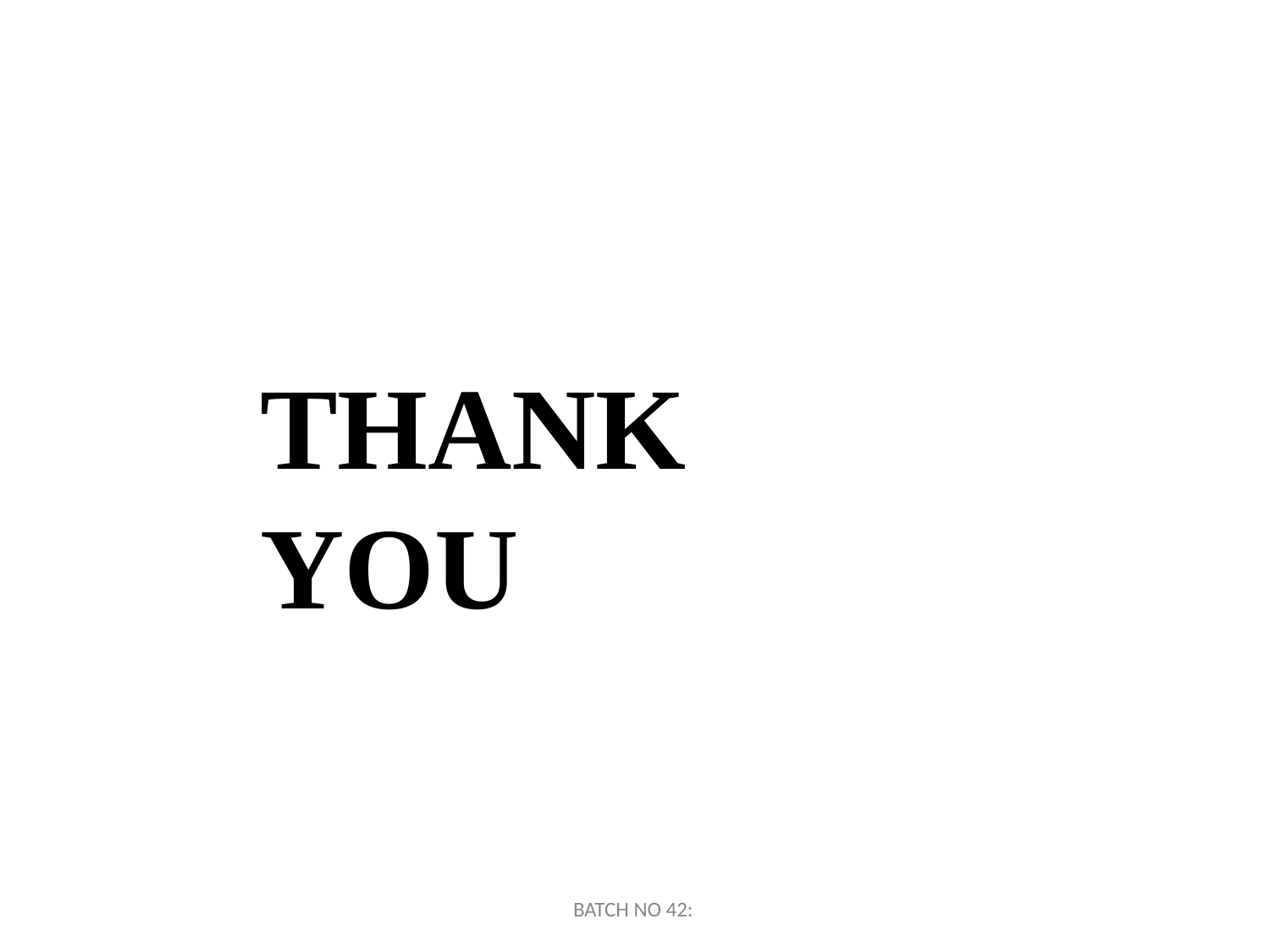

# THANK YOU

BATCH NO 42:
7